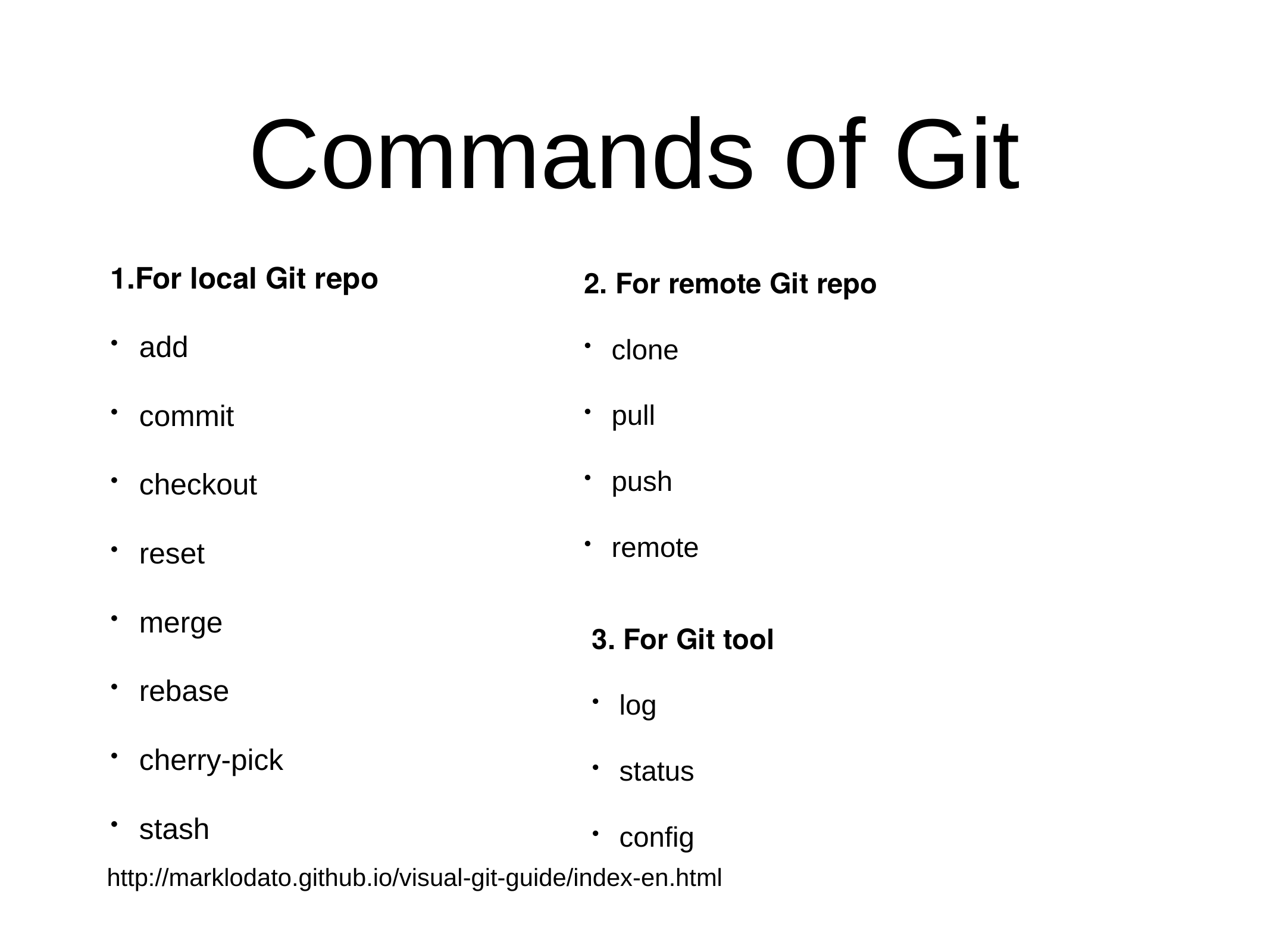

# Commands of Git
1.For local Git repo
add
commit
checkout
reset
merge
rebase
cherry-pick
stash
2. For remote Git repo
clone
pull
push
remote
3. For Git tool
log
status
config
http://marklodato.github.io/visual-git-guide/index-en.html